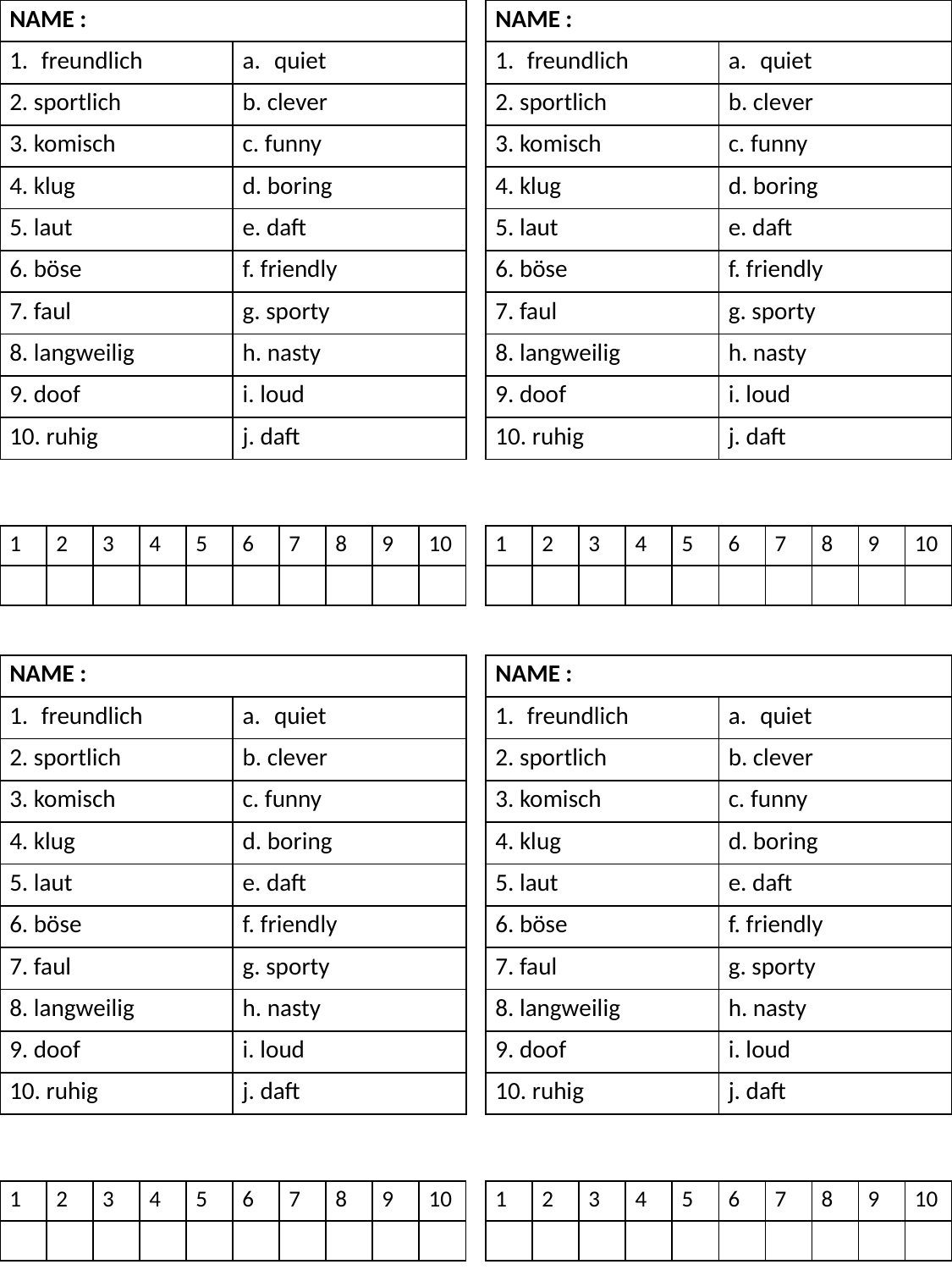

| NAME : |  |
| --- | --- |
| freundlich | quiet |
| 2. sportlich | b. clever |
| 3. komisch | c. funny |
| 4. klug | d. boring |
| 5. laut | e. daft |
| 6. böse | f. friendly |
| 7. faul | g. sporty |
| 8. langweilig | h. nasty |
| 9. doof | i. loud |
| 10. ruhig | j. daft |
| NAME : |  |
| --- | --- |
| freundlich | quiet |
| 2. sportlich | b. clever |
| 3. komisch | c. funny |
| 4. klug | d. boring |
| 5. laut | e. daft |
| 6. böse | f. friendly |
| 7. faul | g. sporty |
| 8. langweilig | h. nasty |
| 9. doof | i. loud |
| 10. ruhig | j. daft |
| 1 | 2 | 3 | 4 | 5 | 6 | 7 | 8 | 9 | 10 |
| --- | --- | --- | --- | --- | --- | --- | --- | --- | --- |
|  |  |  |  |  |  |  |  |  |  |
| 1 | 2 | 3 | 4 | 5 | 6 | 7 | 8 | 9 | 10 |
| --- | --- | --- | --- | --- | --- | --- | --- | --- | --- |
|  |  |  |  |  |  |  |  |  |  |
| NAME : |  |
| --- | --- |
| freundlich | quiet |
| 2. sportlich | b. clever |
| 3. komisch | c. funny |
| 4. klug | d. boring |
| 5. laut | e. daft |
| 6. böse | f. friendly |
| 7. faul | g. sporty |
| 8. langweilig | h. nasty |
| 9. doof | i. loud |
| 10. ruhig | j. daft |
| NAME : |  |
| --- | --- |
| freundlich | quiet |
| 2. sportlich | b. clever |
| 3. komisch | c. funny |
| 4. klug | d. boring |
| 5. laut | e. daft |
| 6. böse | f. friendly |
| 7. faul | g. sporty |
| 8. langweilig | h. nasty |
| 9. doof | i. loud |
| 10. ruhig | j. daft |
| 1 | 2 | 3 | 4 | 5 | 6 | 7 | 8 | 9 | 10 |
| --- | --- | --- | --- | --- | --- | --- | --- | --- | --- |
|  |  |  |  |  |  |  |  |  |  |
| 1 | 2 | 3 | 4 | 5 | 6 | 7 | 8 | 9 | 10 |
| --- | --- | --- | --- | --- | --- | --- | --- | --- | --- |
|  |  |  |  |  |  |  |  |  |  |